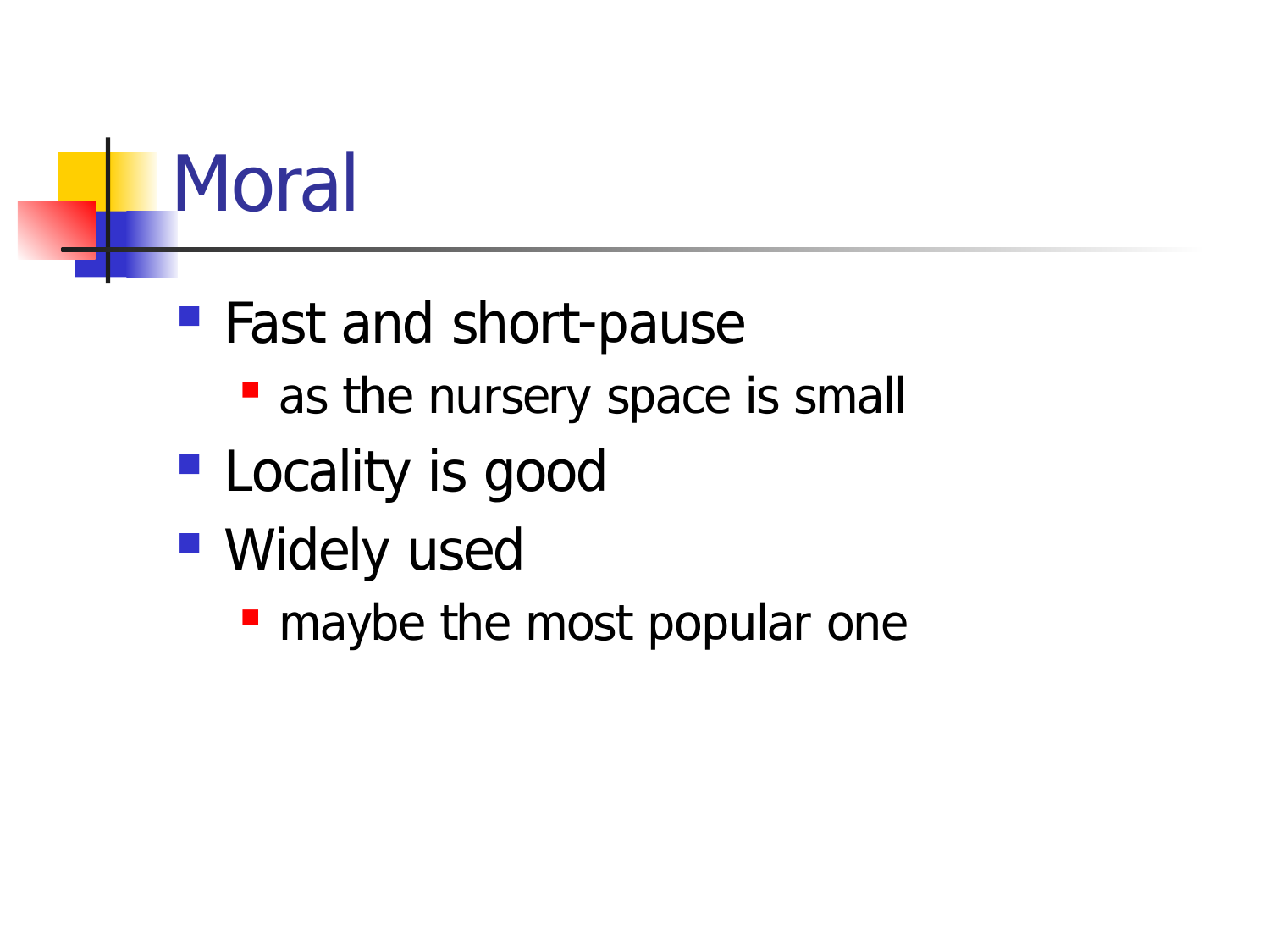

# Moral
Fast and short-pause
as the nursery space is small
Locality is good
Widely used
maybe the most popular one